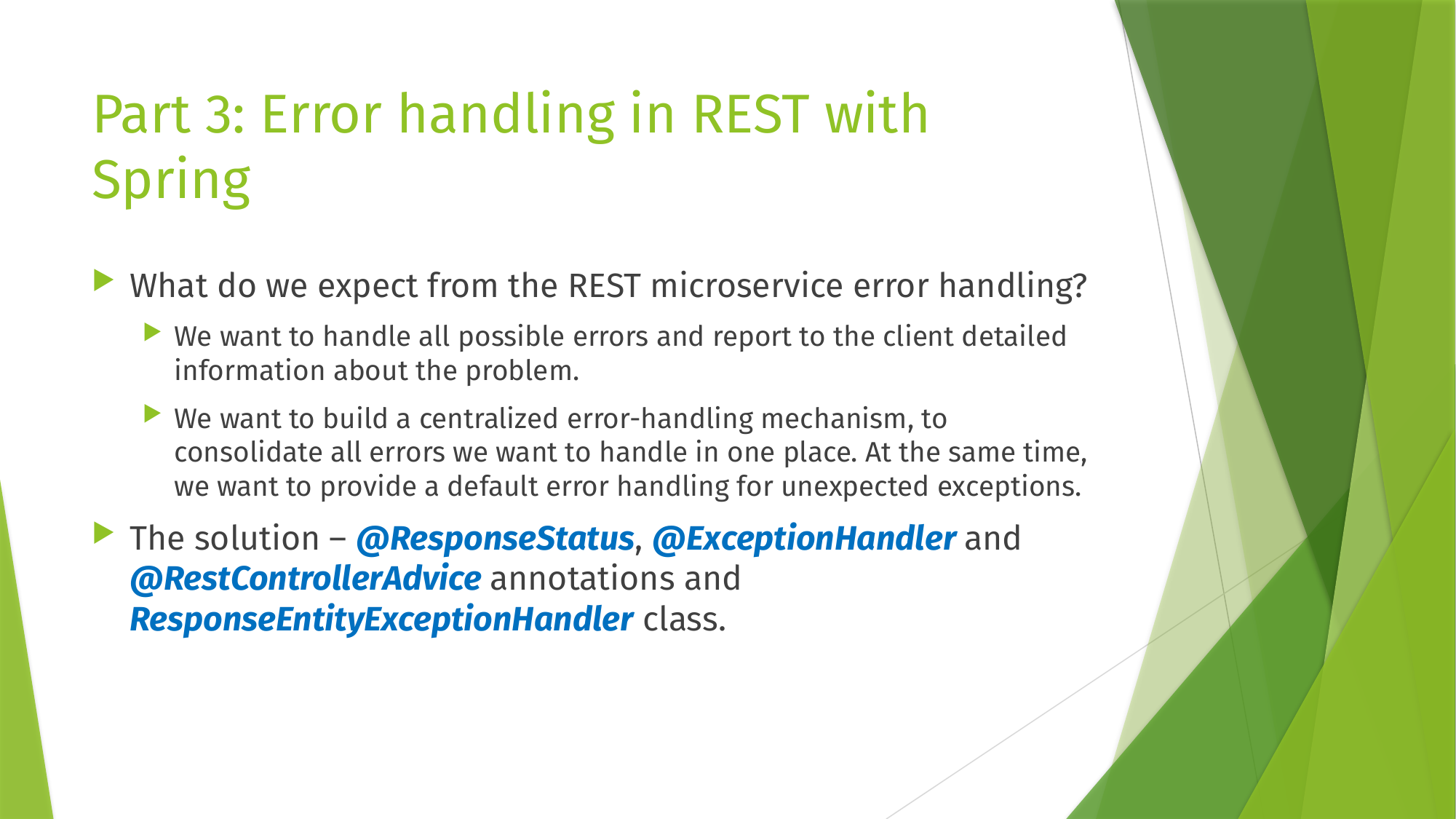

# Part 3: Error handling in REST with Spring
What do we expect from the REST microservice error handling?
We want to handle all possible errors and report to the client detailed information about the problem.
We want to build a centralized error-handling mechanism, to consolidate all errors we want to handle in one place. At the same time, we want to provide a default error handling for unexpected exceptions.
The solution – @ResponseStatus, @ExceptionHandler and @RestControllerAdvice annotations and ResponseEntityExceptionHandler class.